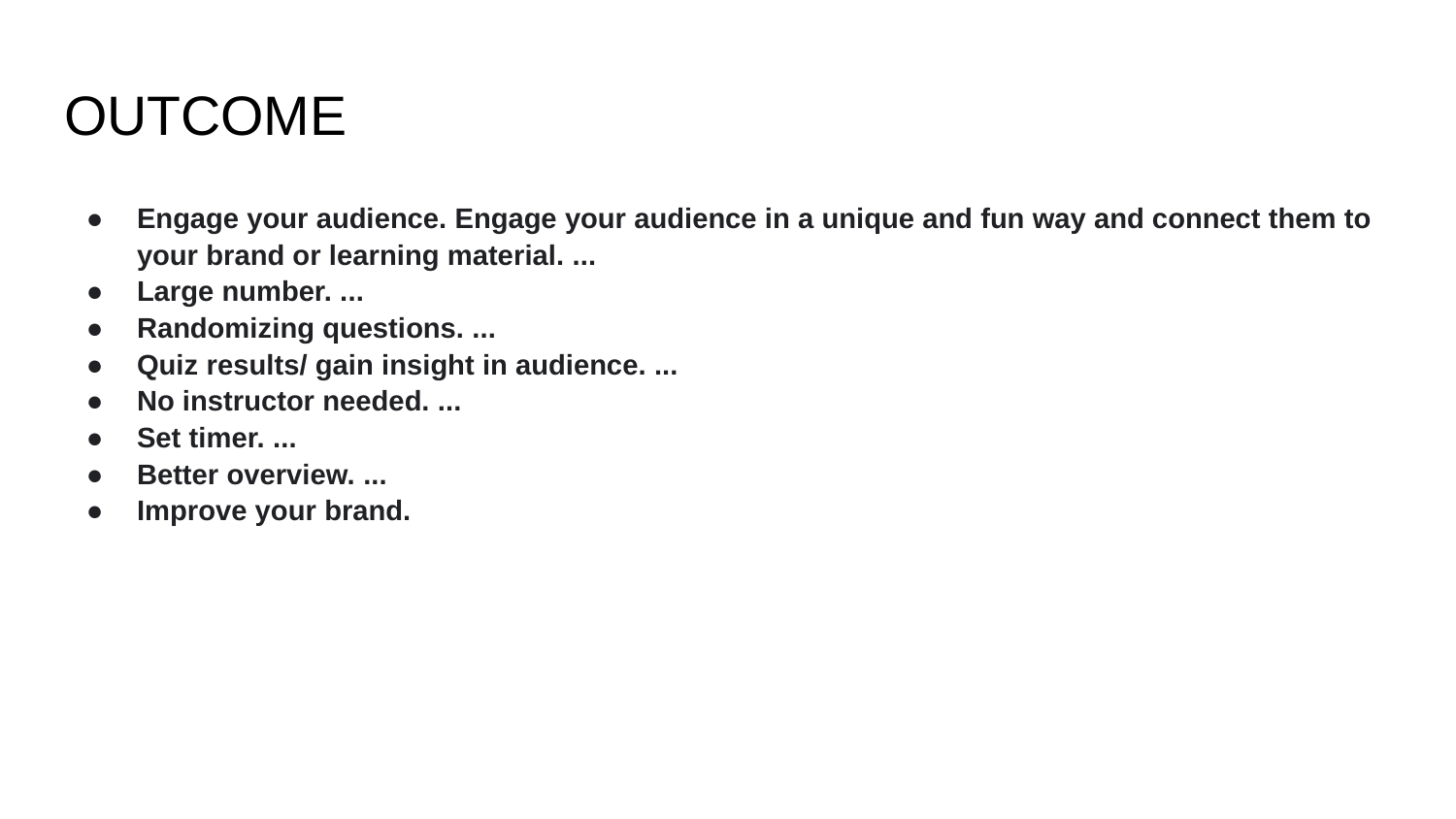

# OUTCOME
Engage your audience. Engage your audience in a unique and fun way and connect them to your brand or learning material. ...
Large number. ...
Randomizing questions. ...
Quiz results/ gain insight in audience. ...
No instructor needed. ...
Set timer. ...
Better overview. ...
Improve your brand.